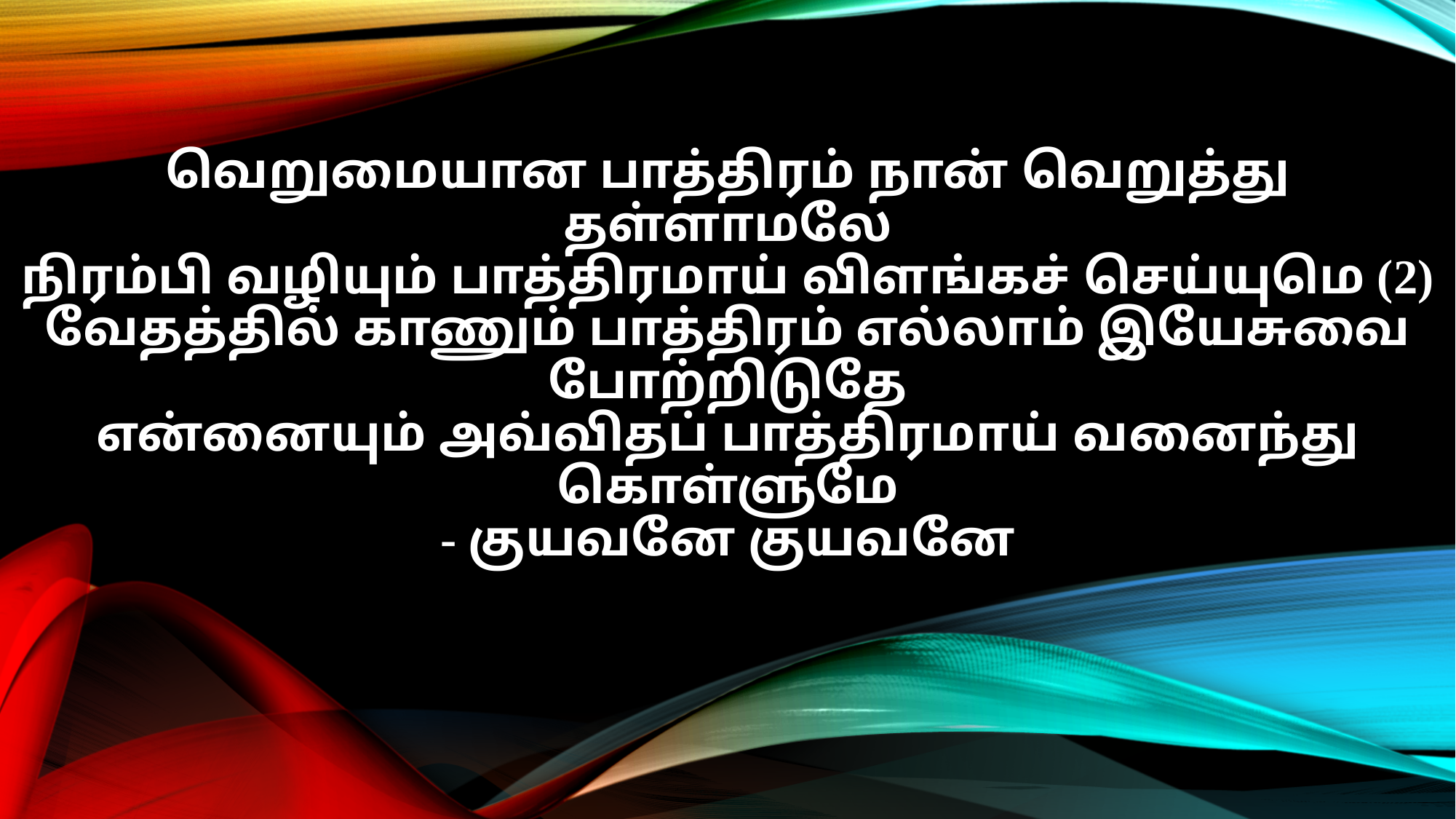

வெறுமையான பாத்திரம் நான் வெறுத்து தள்ளாமலே
நிரம்பி வழியும் பாத்திரமாய் விளங்கச் செய்யுமெ (2)
வேதத்தில் காணும் பாத்திரம் எல்லாம் இயேசுவை போற்றிடுதே
என்னையும் அவ்விதப் பாத்திரமாய் வனைந்து கொள்ளுமே
- குயவனே குயவனே